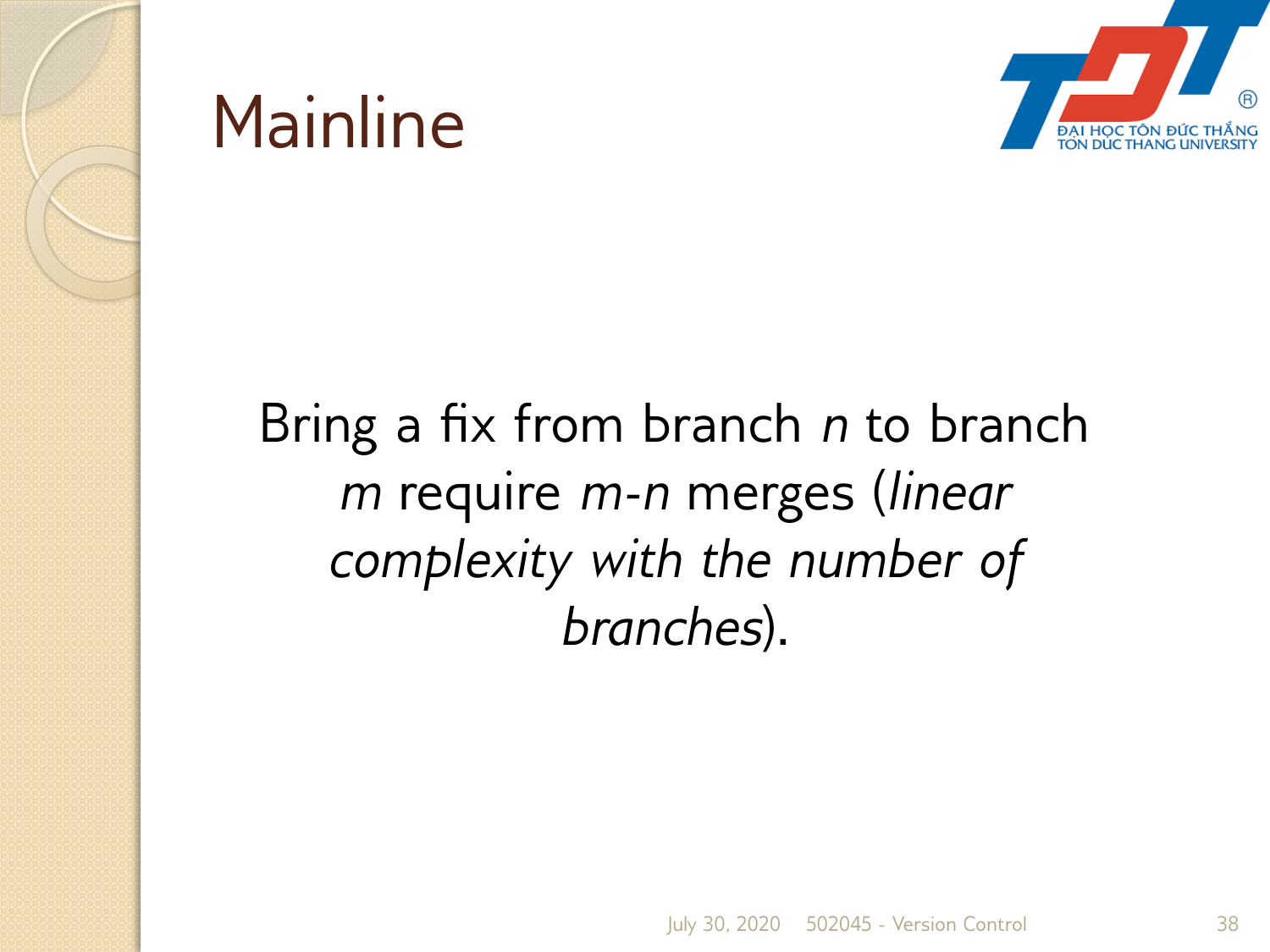

# Mainline
Bring a fix from branch n to branch m require m-n merges (linear complexity with the number of branches).
July 30, 2020
502045 - Version Control
38